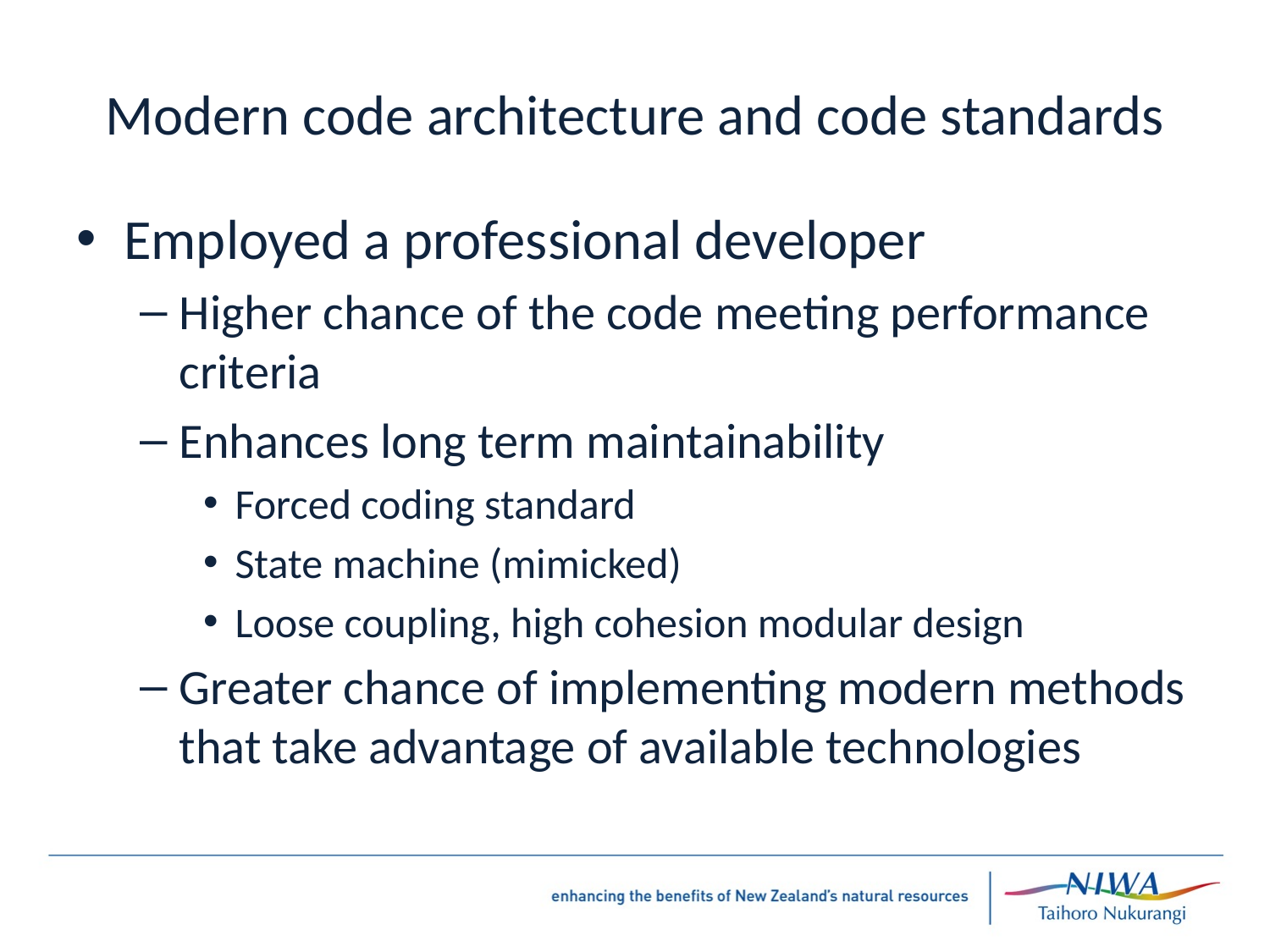

# Modern code architecture and code standards
Employed a professional developer
Higher chance of the code meeting performance criteria
Enhances long term maintainability
Forced coding standard
State machine (mimicked)
Loose coupling, high cohesion modular design
Greater chance of implementing modern methods that take advantage of available technologies